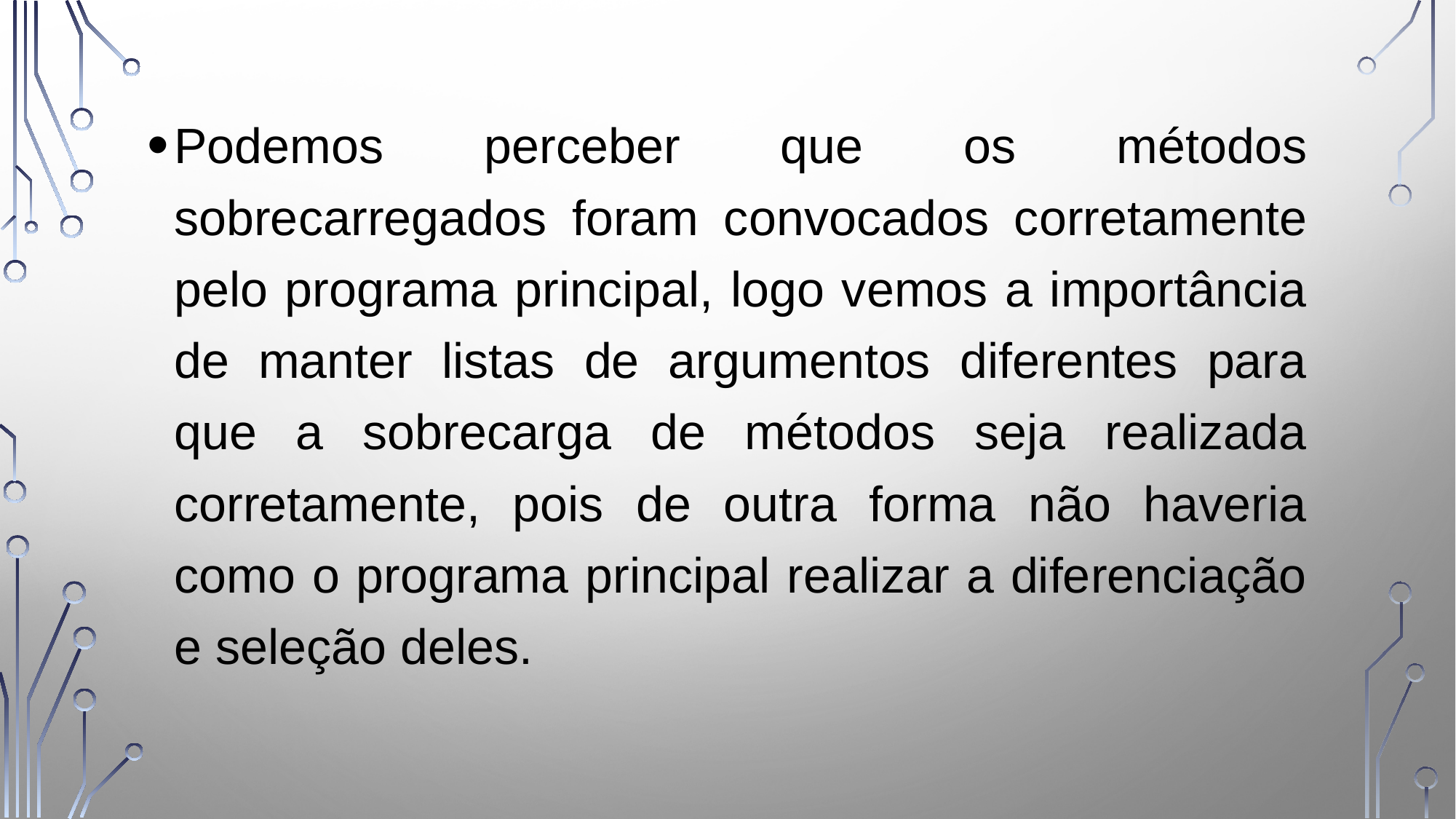

Podemos perceber que os métodos sobrecarregados foram convocados corretamente pelo programa principal, logo vemos a importância de manter listas de argumentos diferentes para que a sobrecarga de métodos seja realizada corretamente, pois de outra forma não haveria como o programa principal realizar a diferenciação e seleção deles.
30